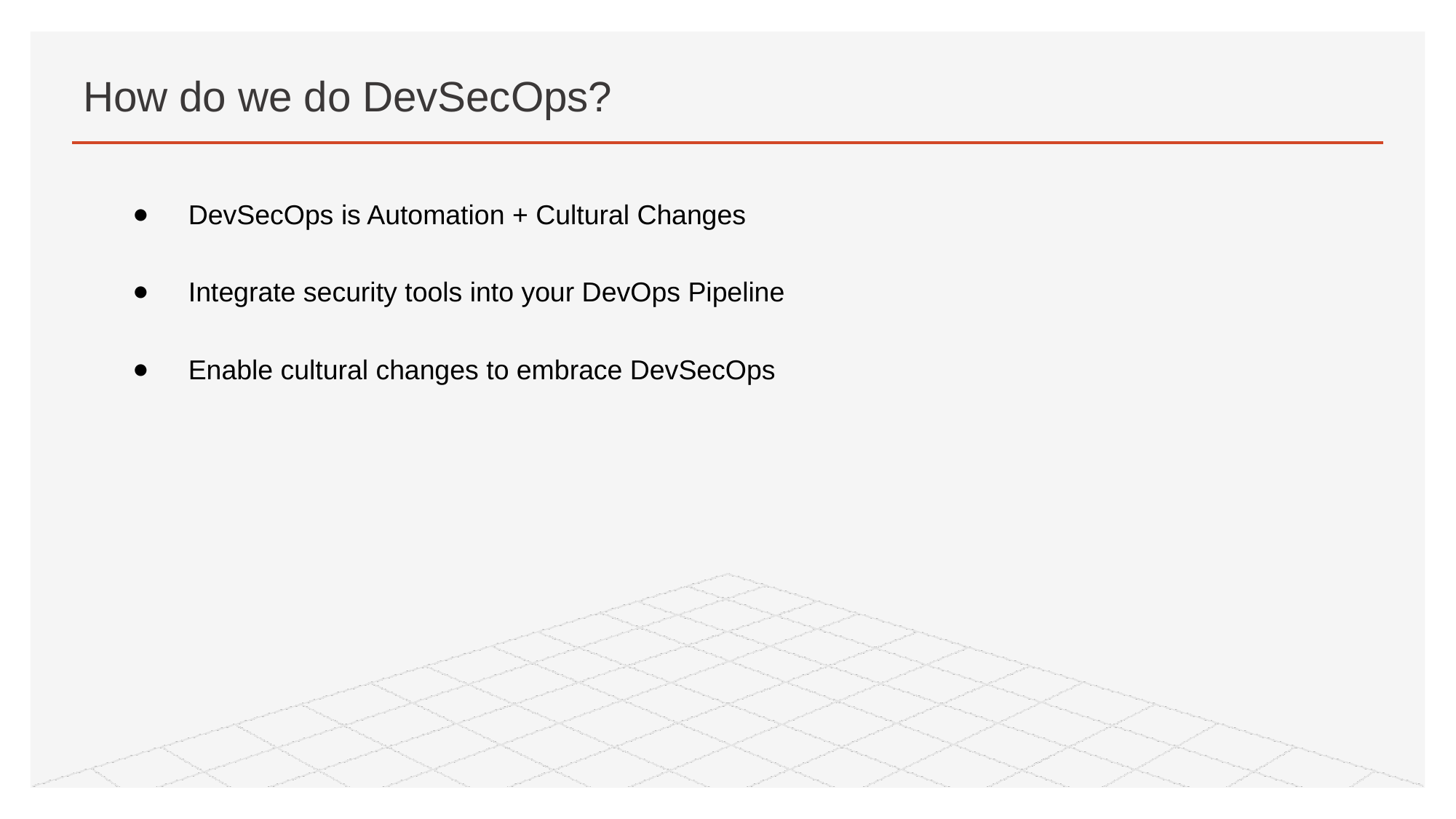

# How do we do DevSecOps?
DevSecOps is Automation + Cultural Changes
Integrate security tools into your DevOps Pipeline
Enable cultural changes to embrace DevSecOps